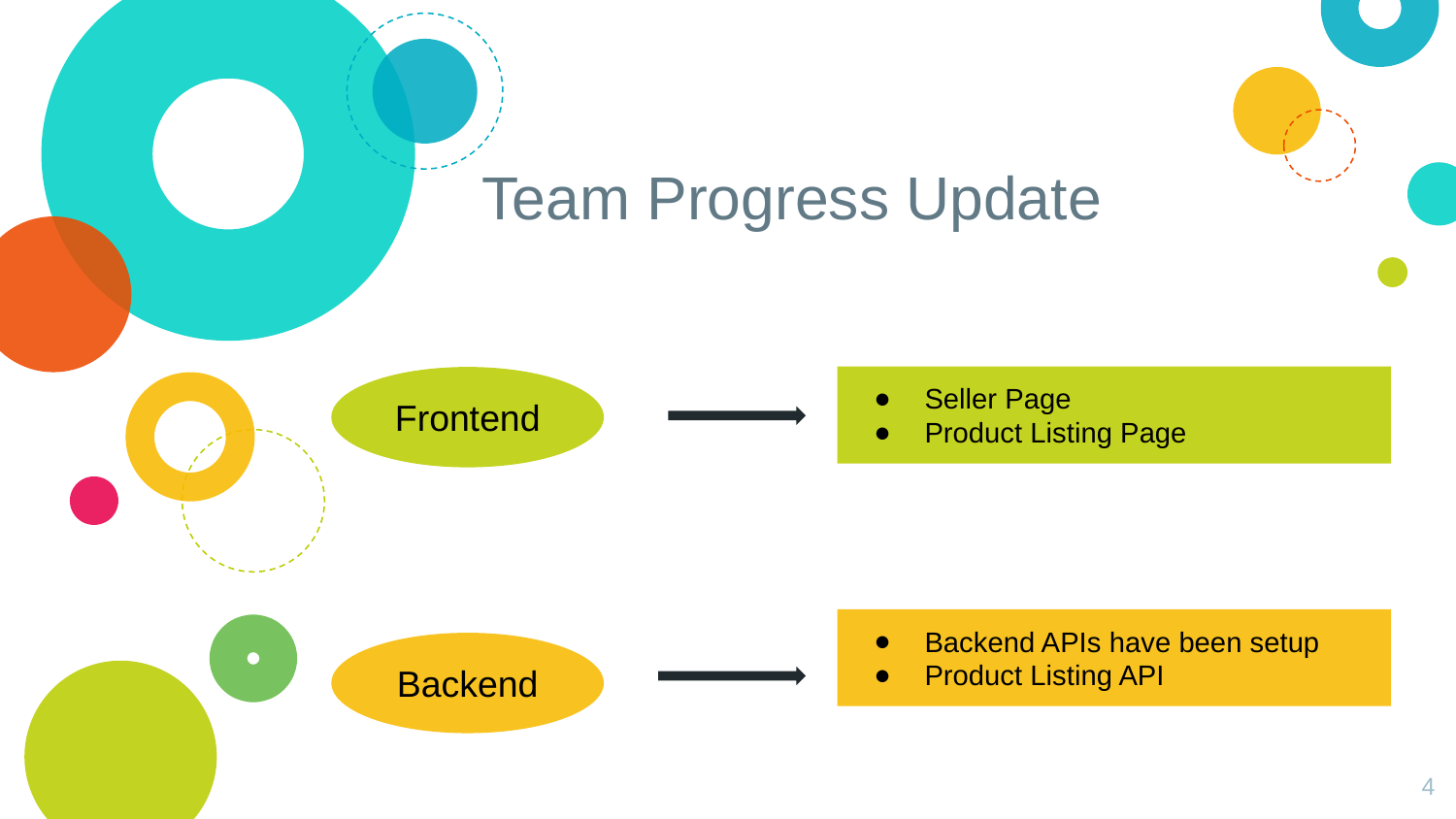

# Team Progress Update
Seller Page
Product Listing Page
Frontend

Backend APIs have been setup
Product Listing API
Backend

4